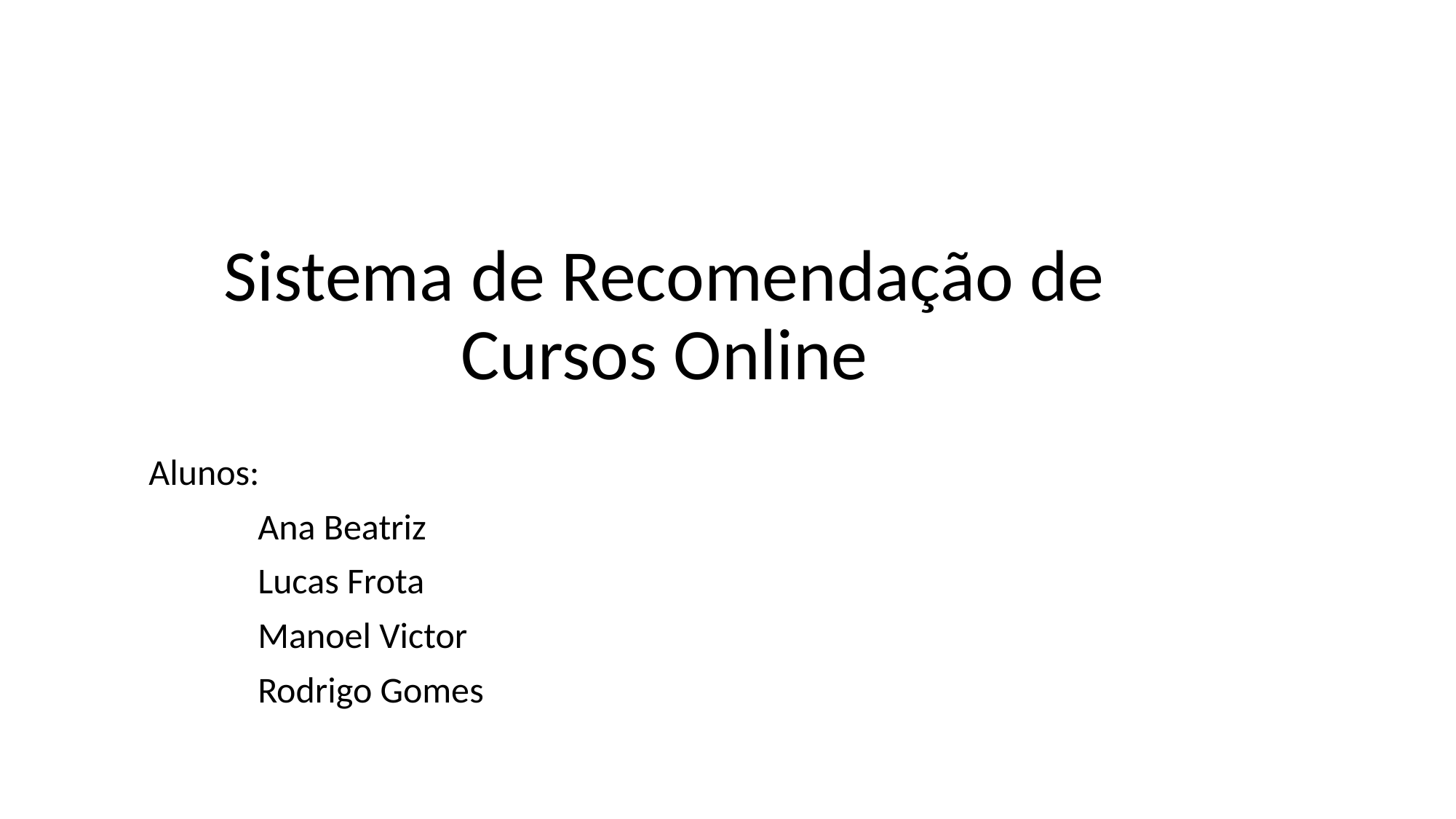

# Sistema de Recomendação de Cursos Online
Alunos:
	Ana Beatriz
	Lucas Frota
	Manoel Victor
	Rodrigo Gomes